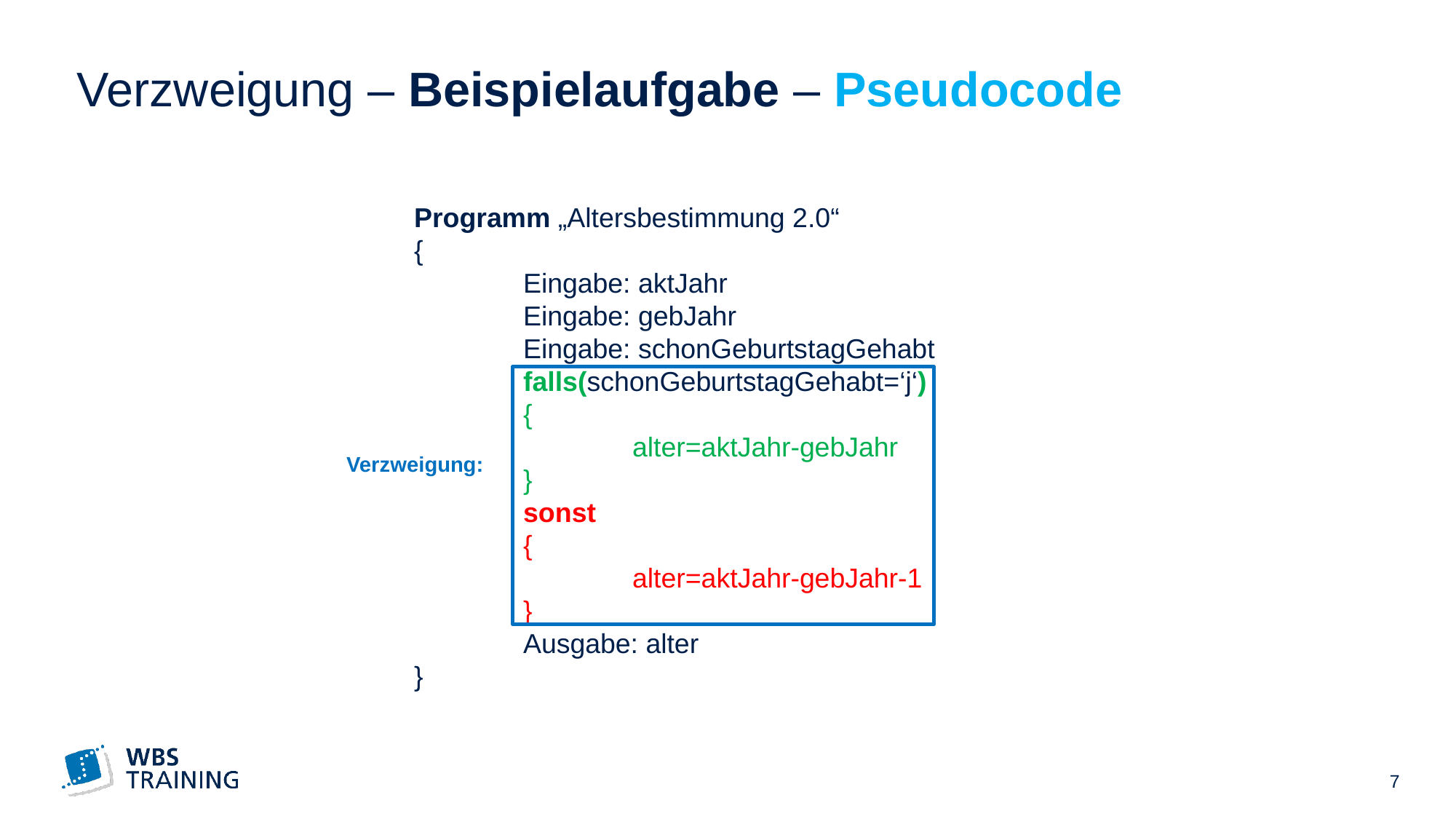

# Verzweigung – Beispielaufgabe – Pseudocode

Programm „Altersbestimmung 2.0“
{
	Eingabe: aktJahr
	Eingabe: gebJahr
	Eingabe: schonGeburtstagGehabt
	falls(schonGeburtstagGehabt=‘j‘)
	{
		alter=aktJahr-gebJahr
	}
	sonst
	{
		alter=aktJahr-gebJahr-1
	}
	Ausgabe: alter
}

Verzweigung:
    7